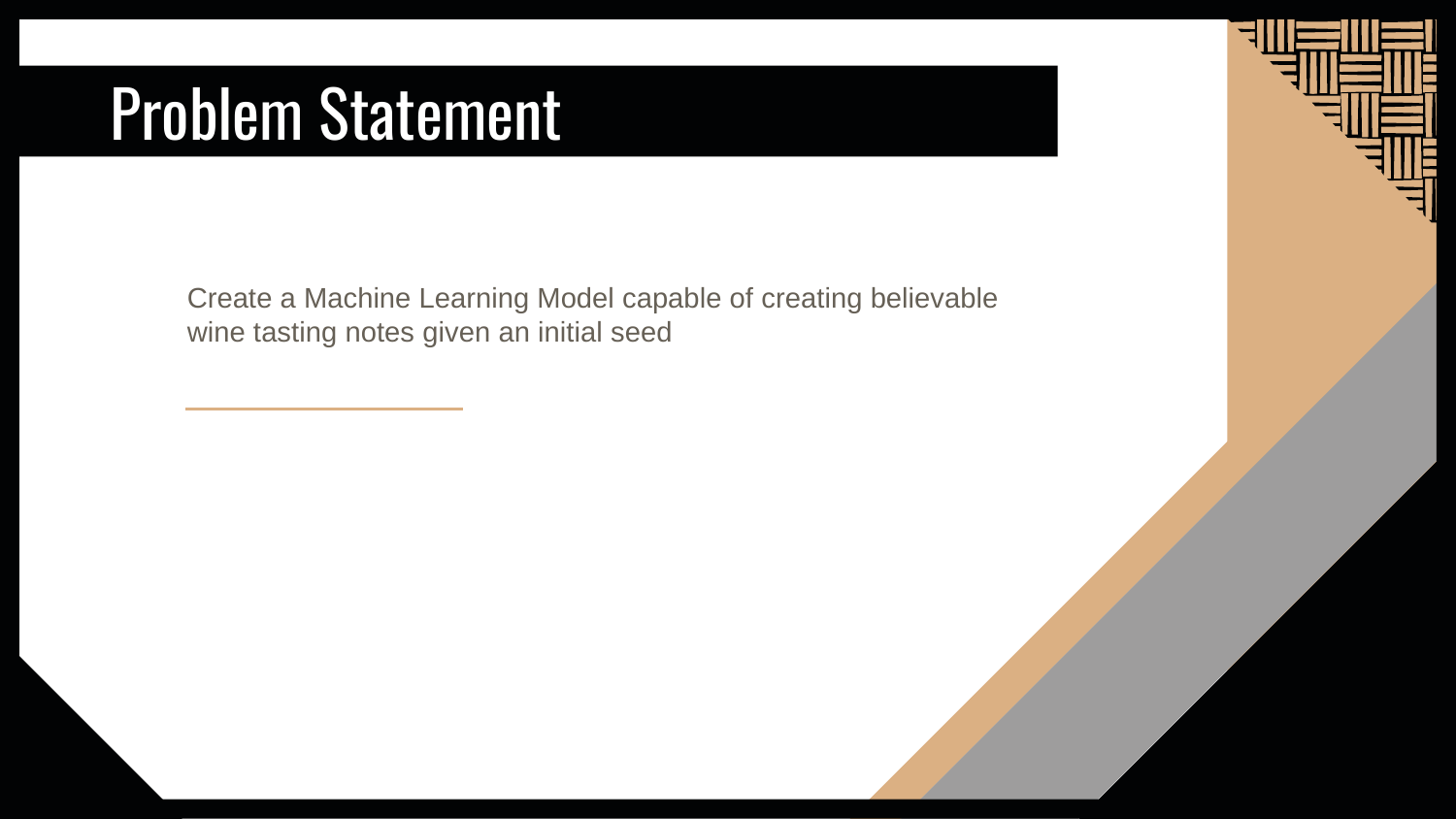

# Problem Statement
Create a Machine Learning Model capable of creating believable wine tasting notes given an initial seed